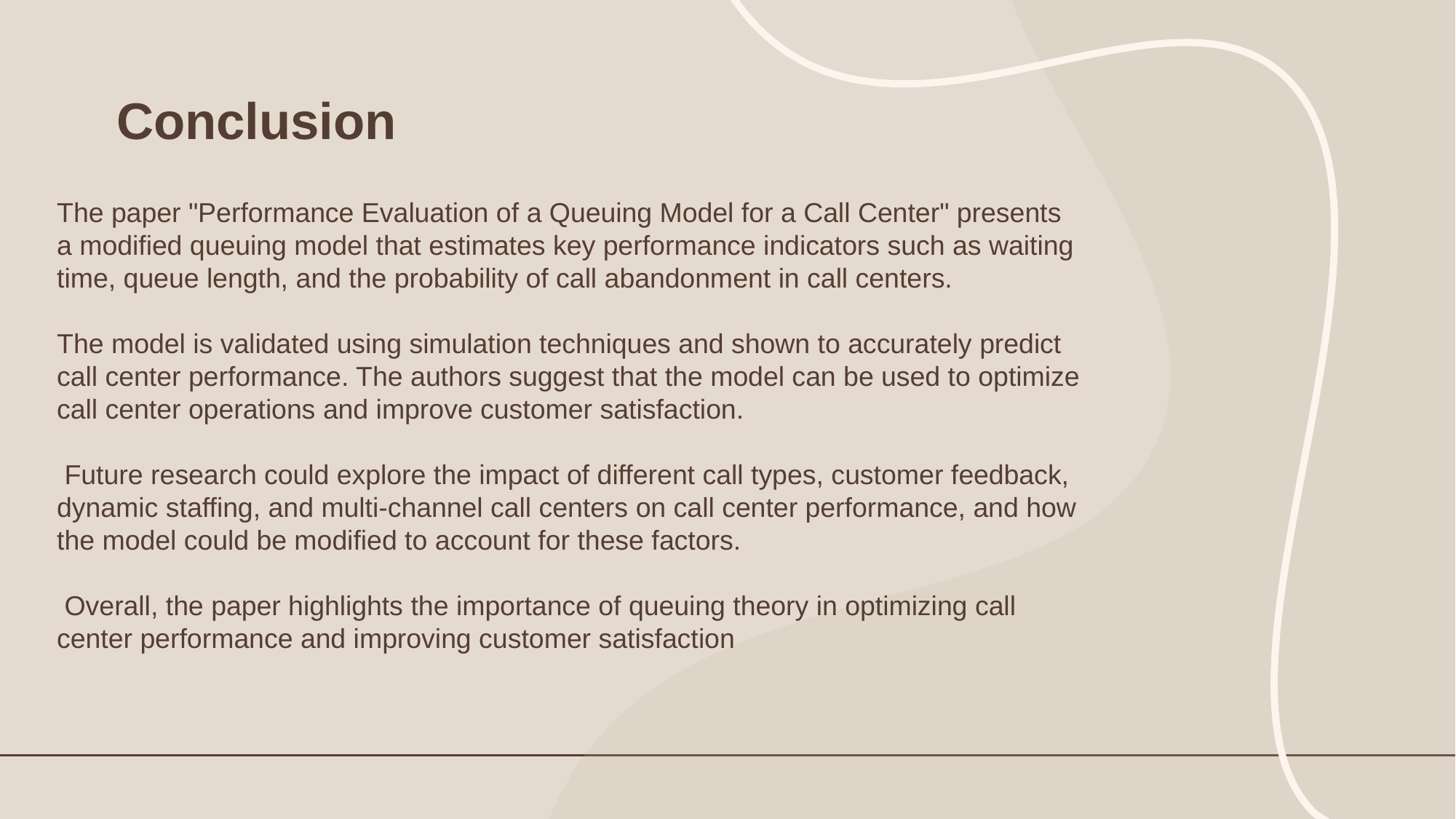

Conclusion
The paper "Performance Evaluation of a Queuing Model for a Call Center" presents a modified queuing model that estimates key performance indicators such as waiting time, queue length, and the probability of call abandonment in call centers.

The model is validated using simulation techniques and shown to accurately predict call center performance. The authors suggest that the model can be used to optimize call center operations and improve customer satisfaction.

 Future research could explore the impact of different call types, customer feedback, dynamic staffing, and multi-channel call centers on call center performance, and how the model could be modified to account for these factors.

 Overall, the paper highlights the importance of queuing theory in optimizing call center performance and improving customer satisfaction